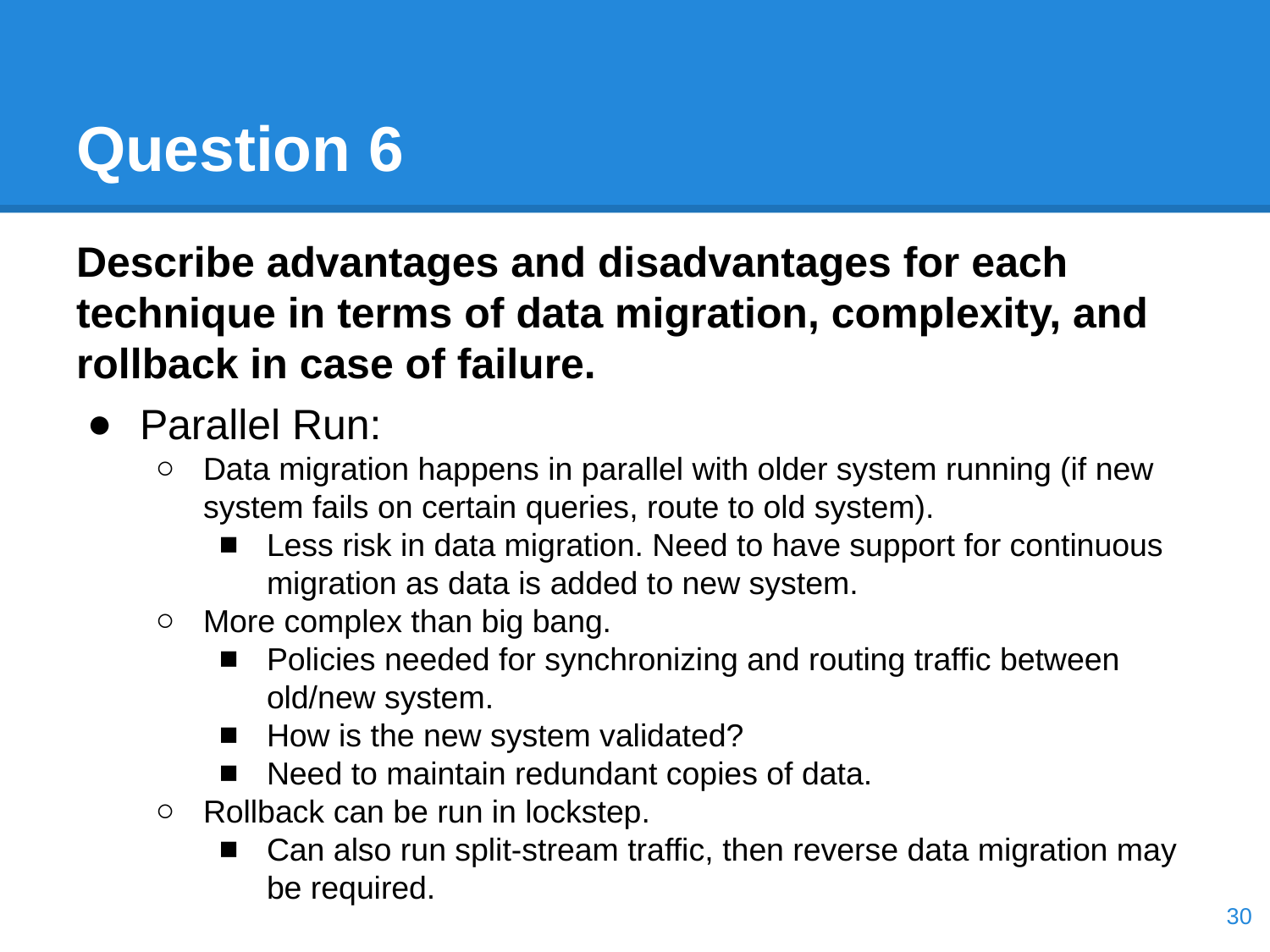

# Question 6
Describe advantages and disadvantages for each technique in terms of data migration, complexity, and rollback in case of failure.
Parallel Run:
Data migration happens in parallel with older system running (if new system fails on certain queries, route to old system).
Less risk in data migration. Need to have support for continuous migration as data is added to new system.
More complex than big bang.
Policies needed for synchronizing and routing traffic between old/new system.
How is the new system validated?
Need to maintain redundant copies of data.
Rollback can be run in lockstep.
Can also run split-stream traffic, then reverse data migration may be required.
30